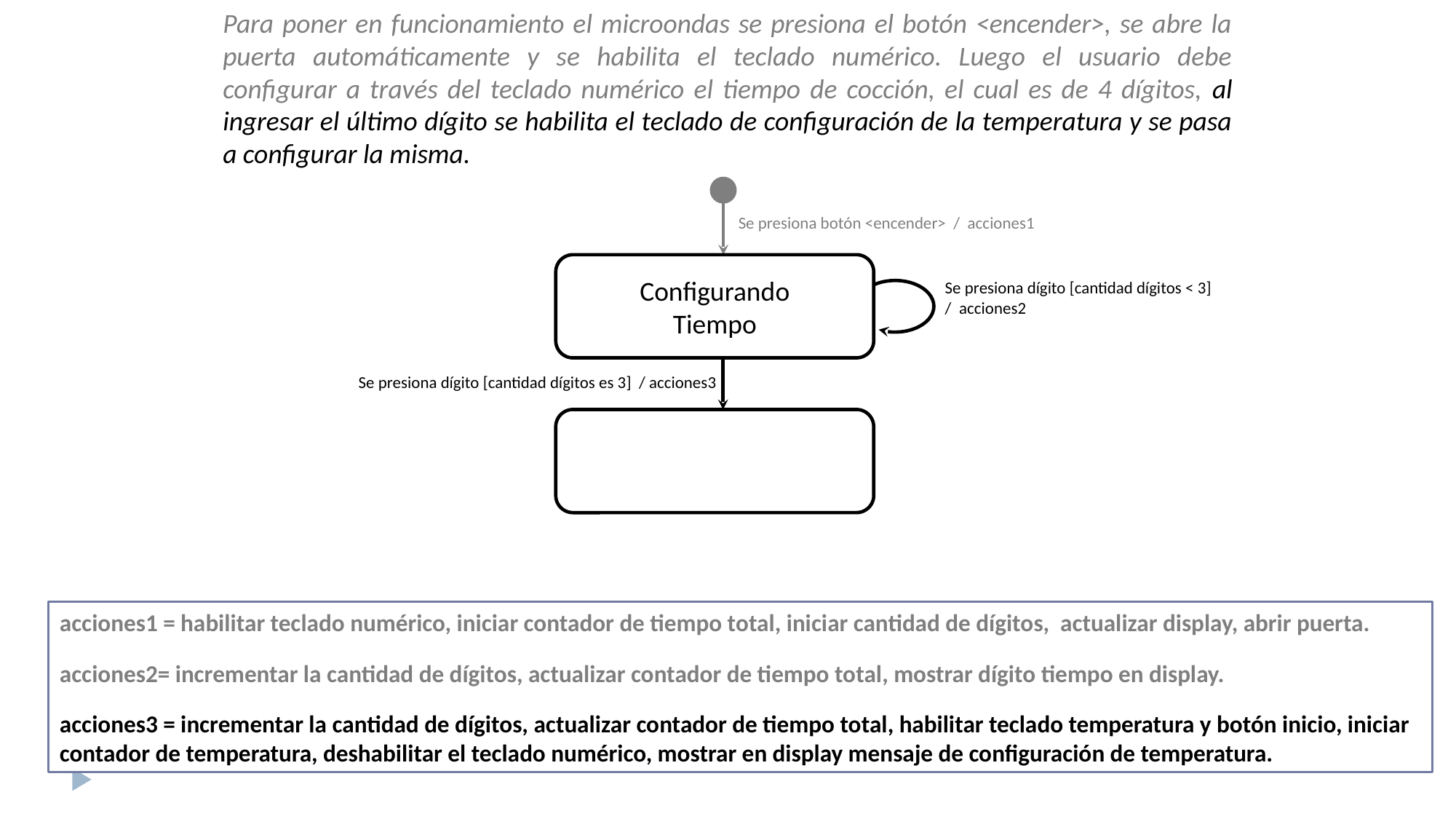

Para poner en funcionamiento el microondas se presiona el botón <encender>, se abre la puerta automáticamente y se habilita el teclado numérico. Luego el usuario debe configurar a través del teclado numérico el tiempo de cocción, el cual es de 4 dígitos, al ingresar el último dígito se habilita el teclado de configuración de la temperatura y se pasa a configurar la misma.

Configurando
Tiempo
Se presiona botón <encender>  /  acciones1
Se presiona dígito [cantidad dígitos < 3]
/  acciones2

Se presiona dígito [cantidad dígitos es 3]  / acciones3

acciones1 = habilitar teclado numérico, iniciar contador de tiempo total, iniciar cantidad de dígitos,  actualizar display, abrir puerta.
acciones2= incrementar la cantidad de dígitos, actualizar contador de tiempo total, mostrar dígito tiempo en display.
acciones3 = incrementar la cantidad de dígitos, actualizar contador de tiempo total, habilitar teclado temperatura y botón inicio, iniciar contador de temperatura, deshabilitar el teclado numérico, mostrar en display mensaje de configuración de temperatura.